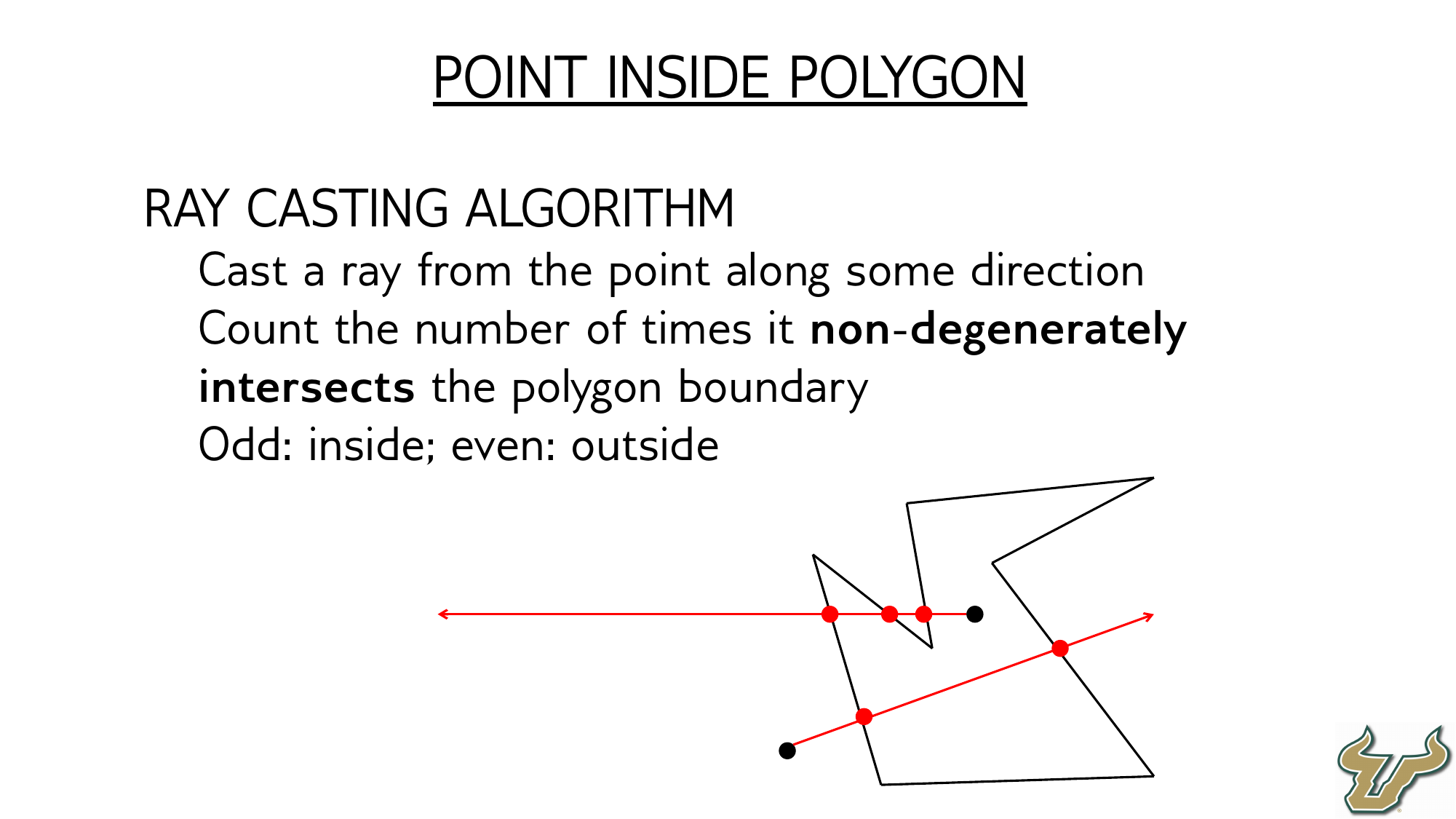

26
Point inside polygon
Ray casting algorithm
Cast a ray from the point along some direction
Count the number of times it non-degenerately intersects the polygon boundary
Odd: inside; even: outside